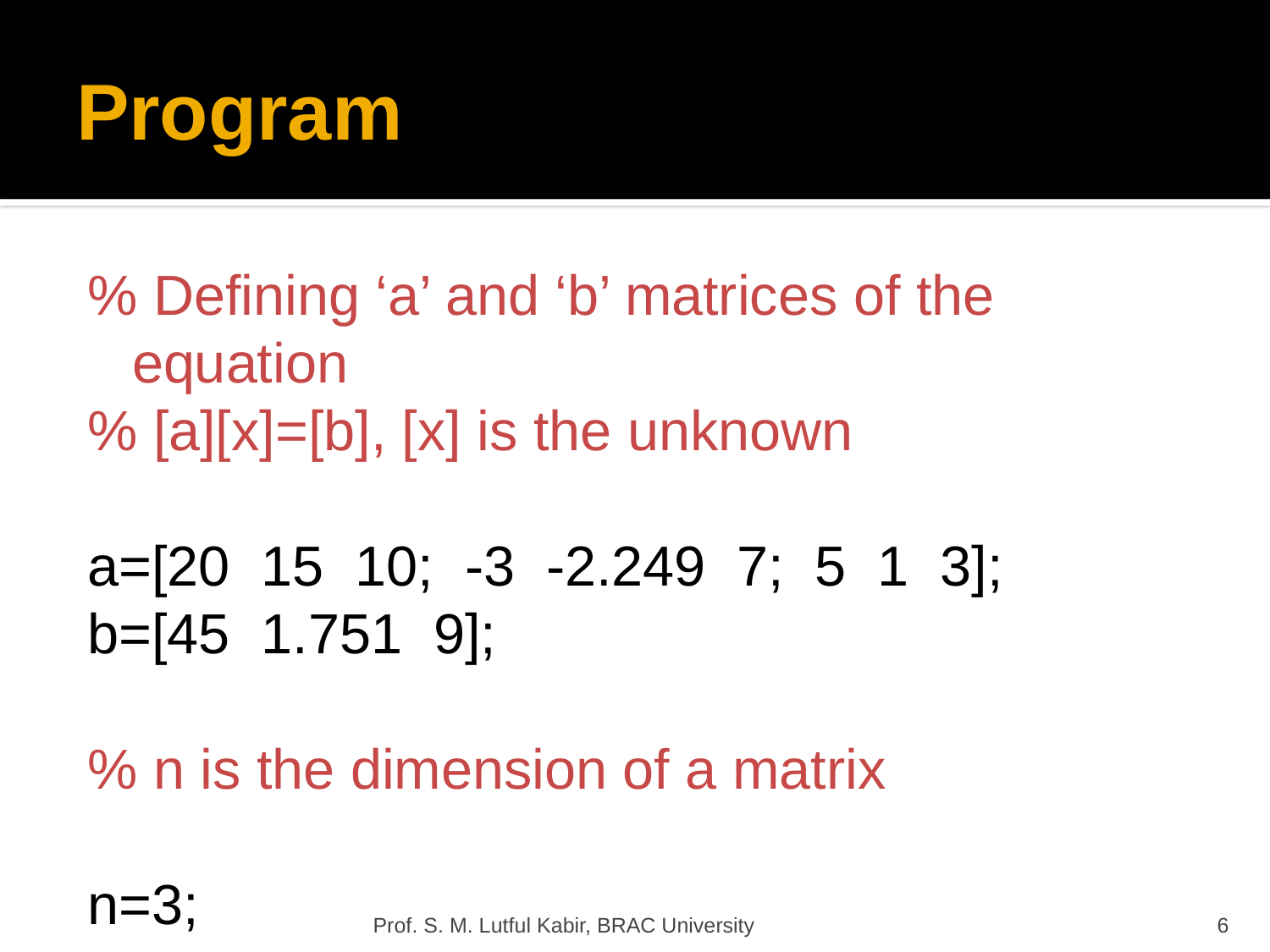

# Program
% Defining ‘a’ and ‘b’ matrices of the equation
% [a][x]=[b], [x] is the unknown

a=[20  15  10;  -3  -2.249  7;  5  1  3];
b=[45  1.751  9];

% n is the dimension of a matrix

n=3;
Prof. S. M. Lutful Kabir, BRAC University
6